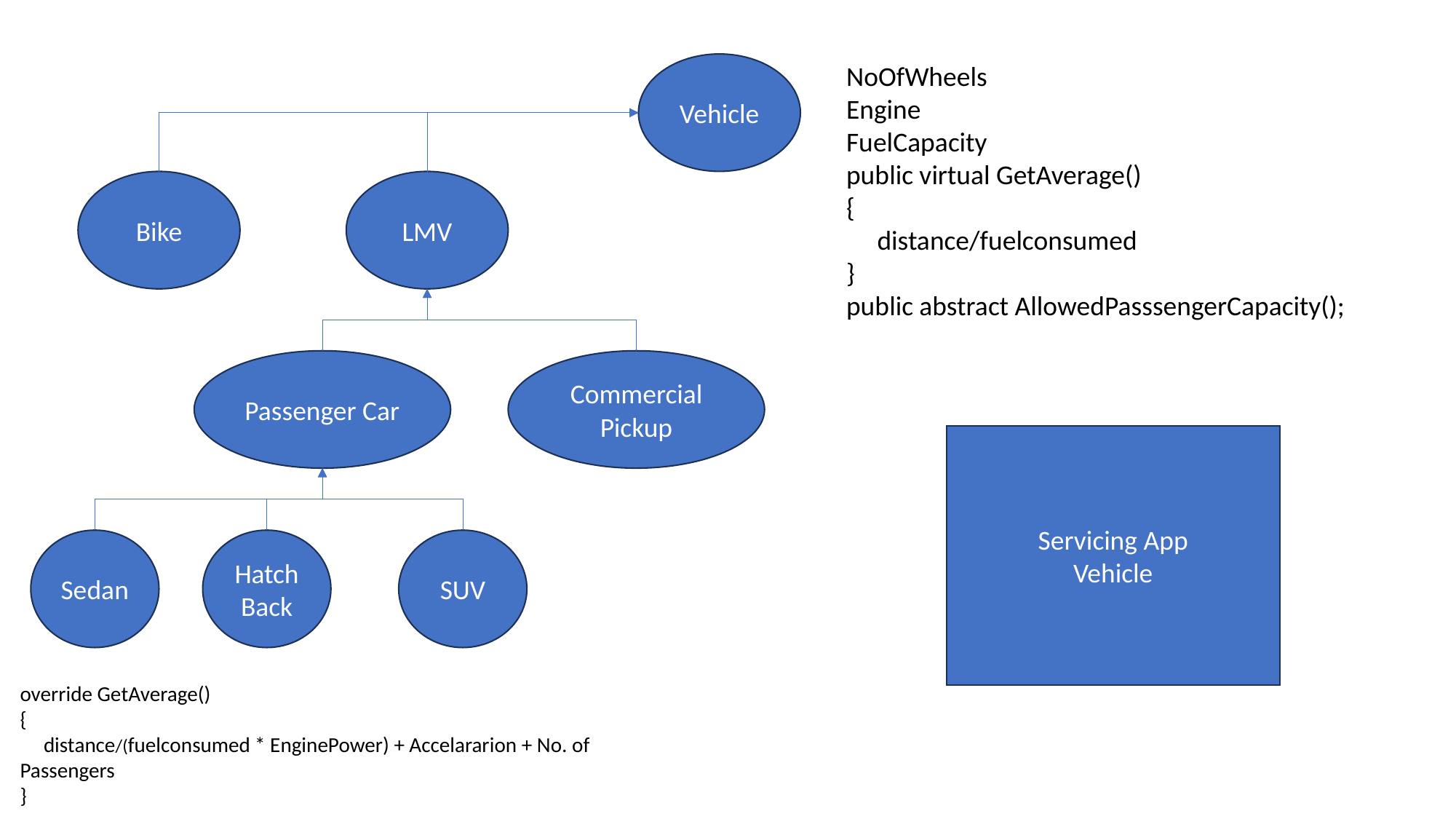

Vehicle
NoOfWheels
Engine
FuelCapacity
public virtual GetAverage()
{
     distance/fuelconsumed
}
public abstract AllowedPasssengerCapacity();
Bike
LMV
Passenger Car
Commercial Pickup
Servicing App
Vehicle
Sedan
HatchBack
SUV
override GetAverage()
{
     distance/(fuelconsumed * EnginePower) + Accelararion + No. of Passengers
}